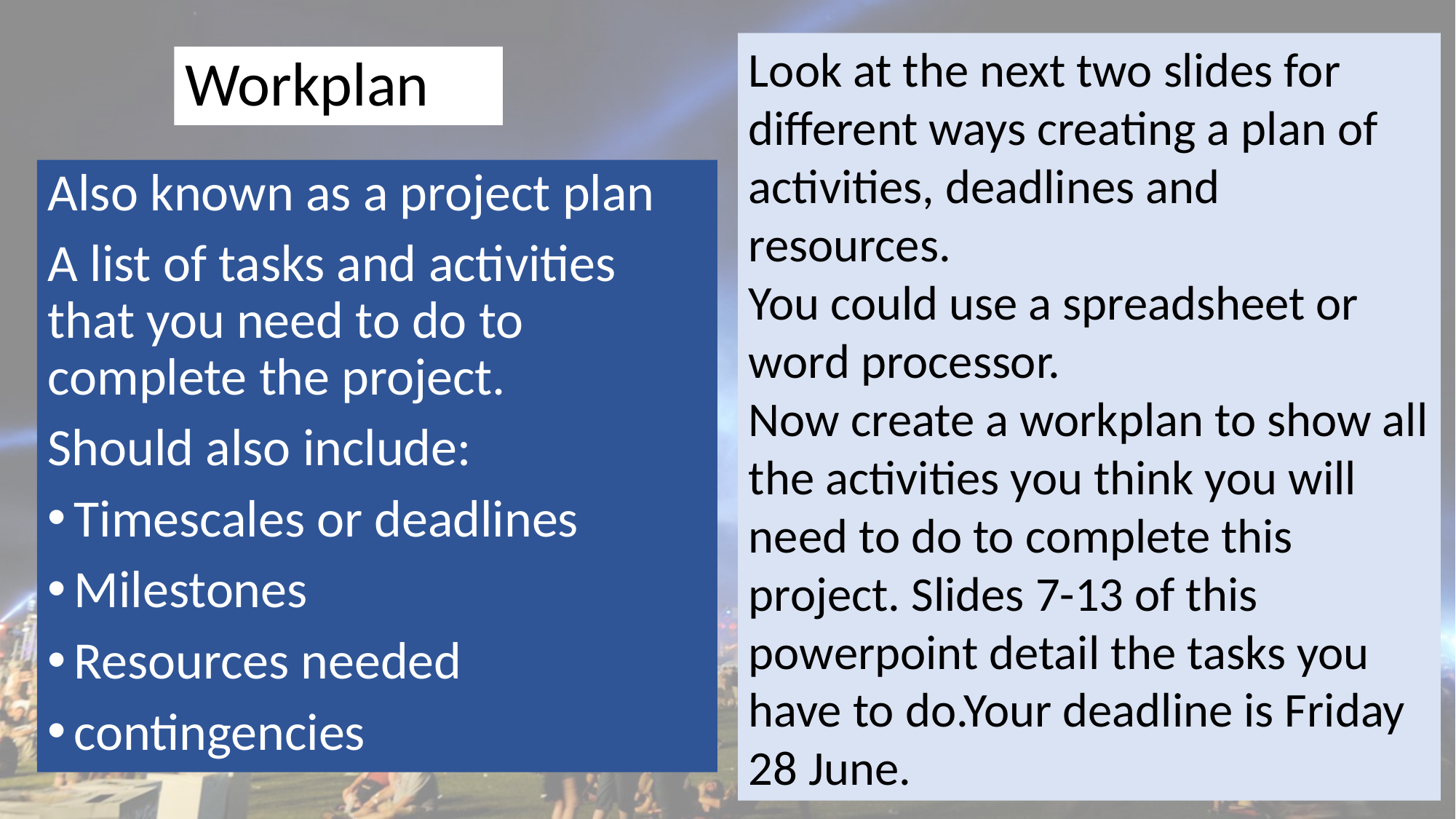

Look at the next two slides for different ways creating a plan of activities, deadlines and resources.
You could use a spreadsheet or word processor.
Now create a workplan to show all the activities you think you will need to do to complete this project. Slides 7-13 of this powerpoint detail the tasks you have to do.Your deadline is Friday 28 June.
# Workplan
Also known as a project plan
A list of tasks and activities that you need to do to complete the project.
Should also include:
Timescales or deadlines
Milestones
Resources needed
contingencies